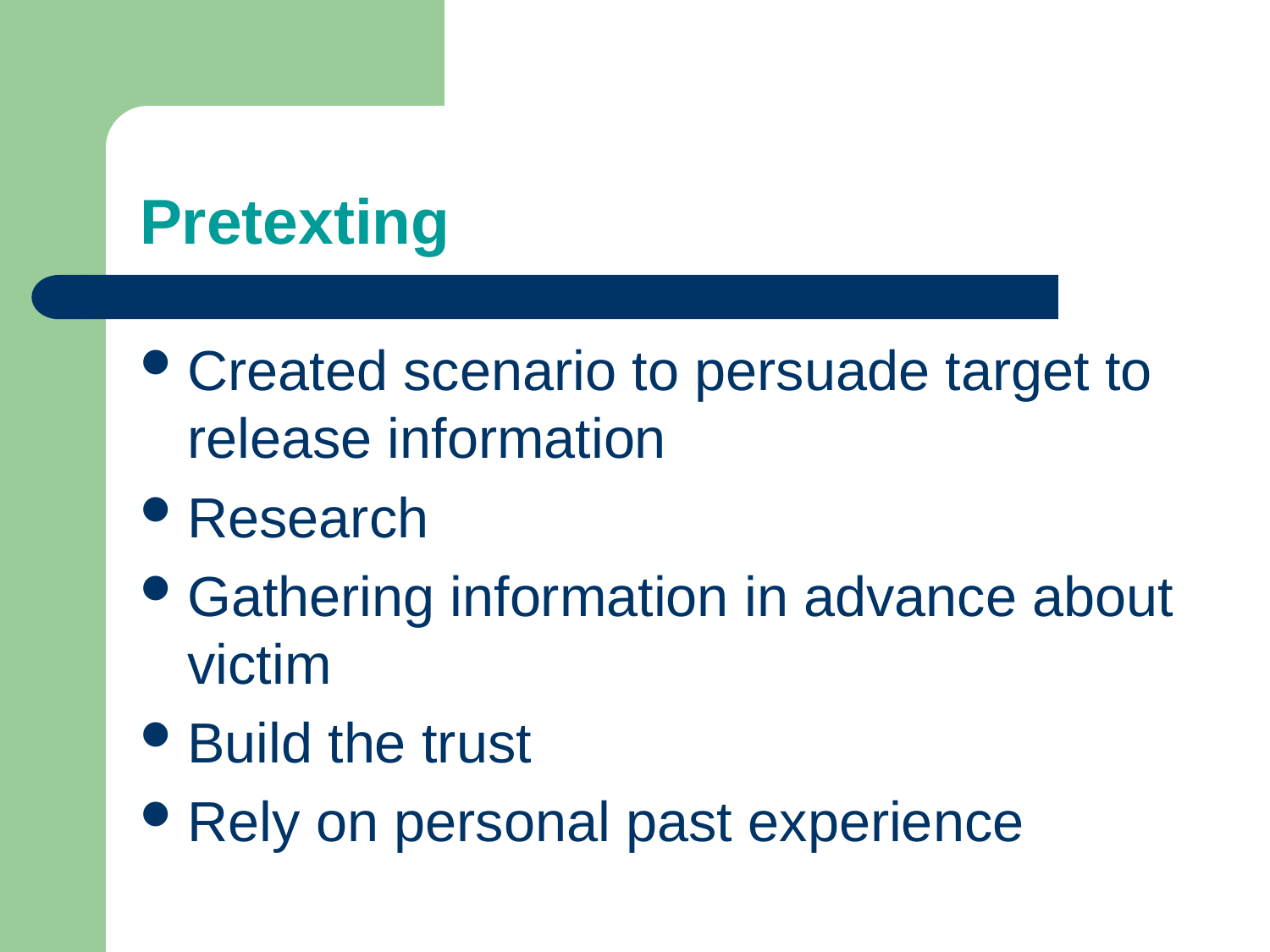

# Pretexting
Created scenario to persuade target to release information
Research
Gathering information in advance about victim
Build the trust
Rely on personal past experience